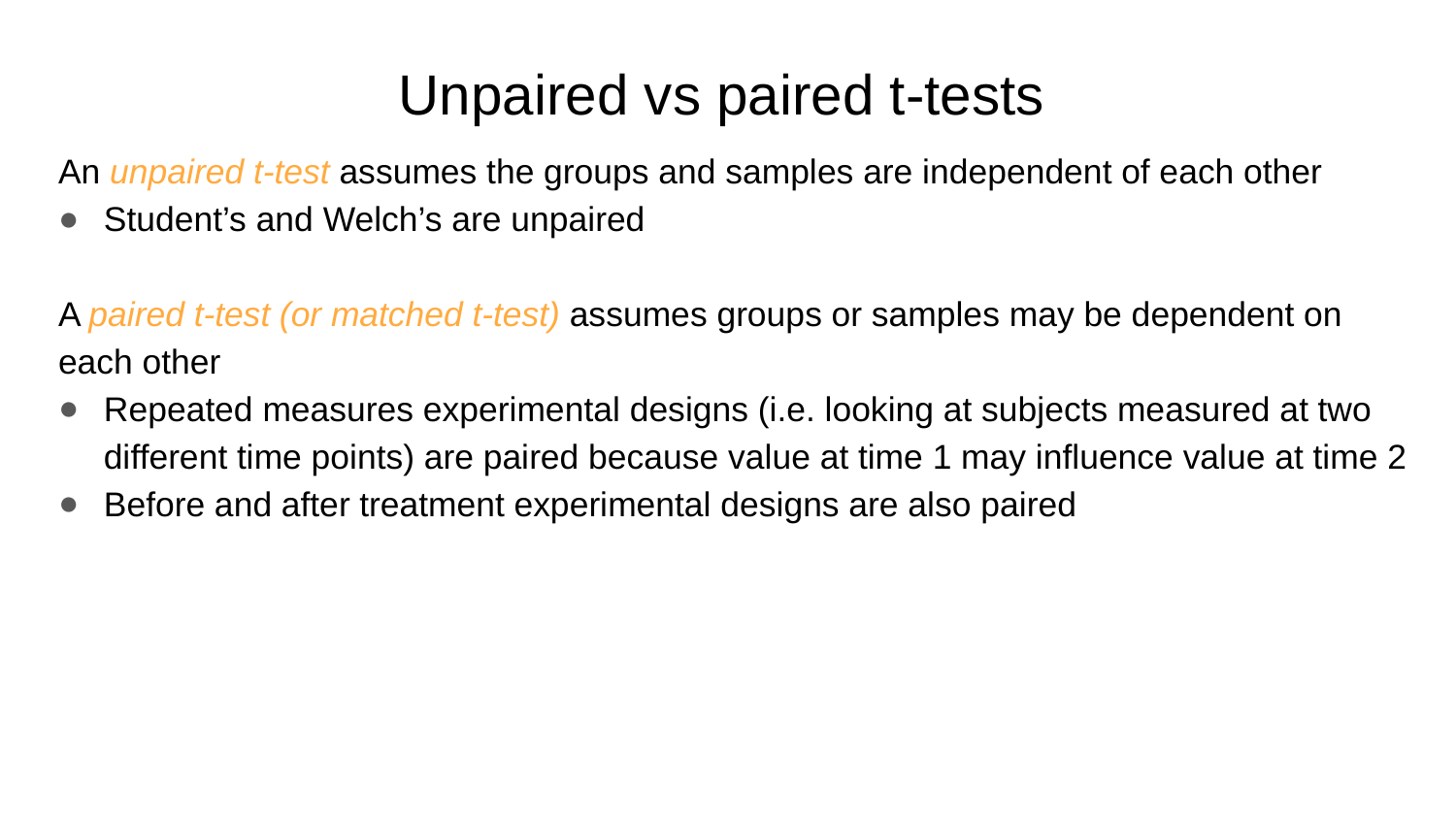

# Unpaired vs paired t-tests
An unpaired t-test assumes the groups and samples are independent of each other
Student’s and Welch’s are unpaired

A paired t-test (or matched t-test) assumes groups or samples may be dependent on each other
Repeated measures experimental designs (i.e. looking at subjects measured at two different time points) are paired because value at time 1 may influence value at time 2
Before and after treatment experimental designs are also paired